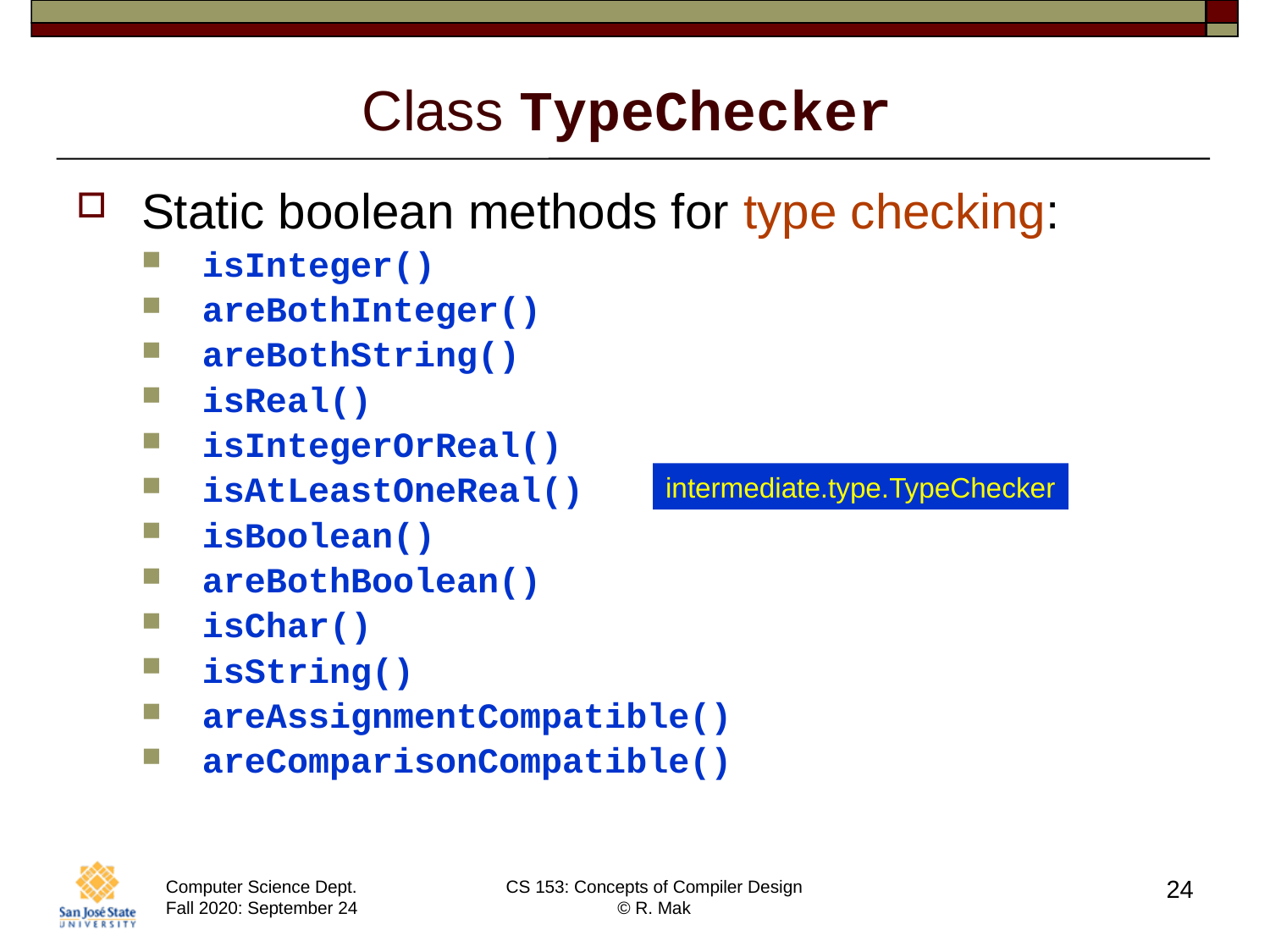

# Class TypeChecker
Static boolean methods for type checking:
isInteger()
areBothInteger()
areBothString()
isReal()
isIntegerOrReal()
isAtLeastOneReal()
isBoolean()
areBothBoolean()
isChar()
isString()
areAssignmentCompatible()
areComparisonCompatible()
intermediate.type.TypeChecker
24